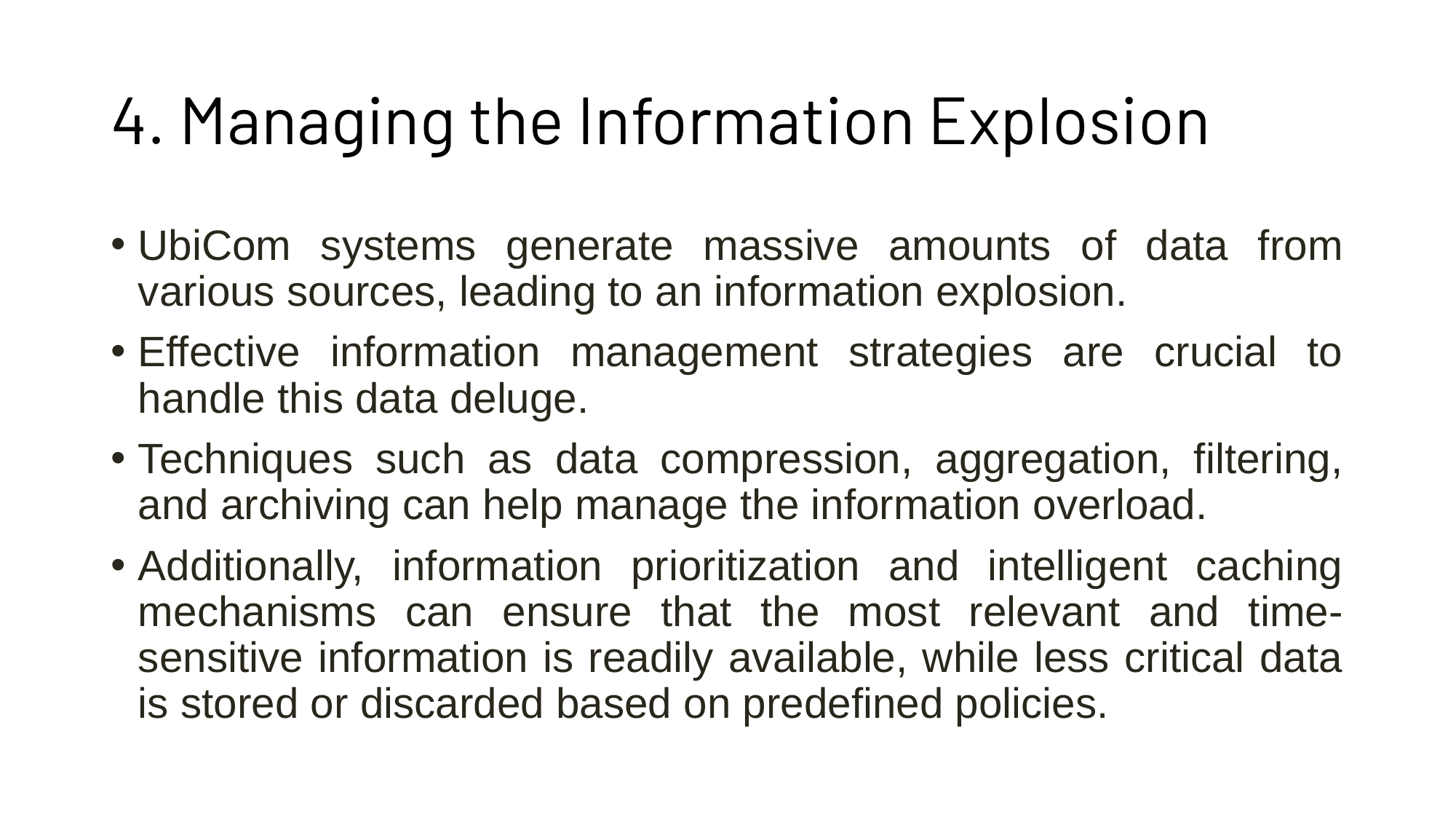

# 4. Managing the Information Explosion
UbiCom systems generate massive amounts of data from various sources, leading to an information explosion.
Effective information management strategies are crucial to handle this data deluge.
Techniques such as data compression, aggregation, filtering, and archiving can help manage the information overload.
Additionally, information prioritization and intelligent caching mechanisms can ensure that the most relevant and time-sensitive information is readily available, while less critical data is stored or discarded based on predefined policies.